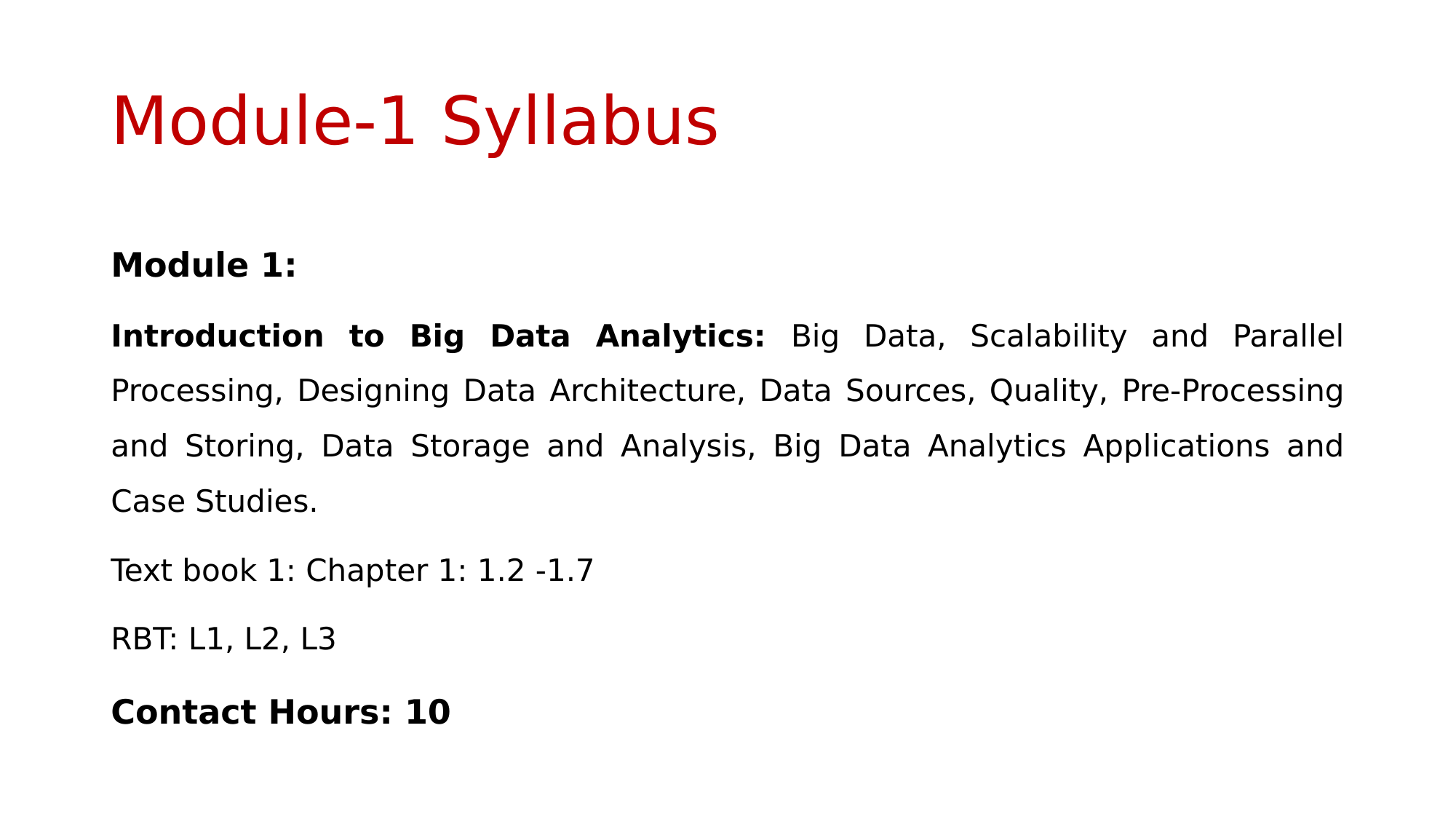

# Module-1 Syllabus
Module 1:
Introduction to Big Data Analytics: Big Data, Scalability and Parallel Processing, Designing Data Architecture, Data Sources, Quality, Pre-Processing and Storing, Data Storage and Analysis, Big Data Analytics Applications and Case Studies.
Text book 1: Chapter 1: 1.2 -1.7
RBT: L1, L2, L3
Contact Hours: 10